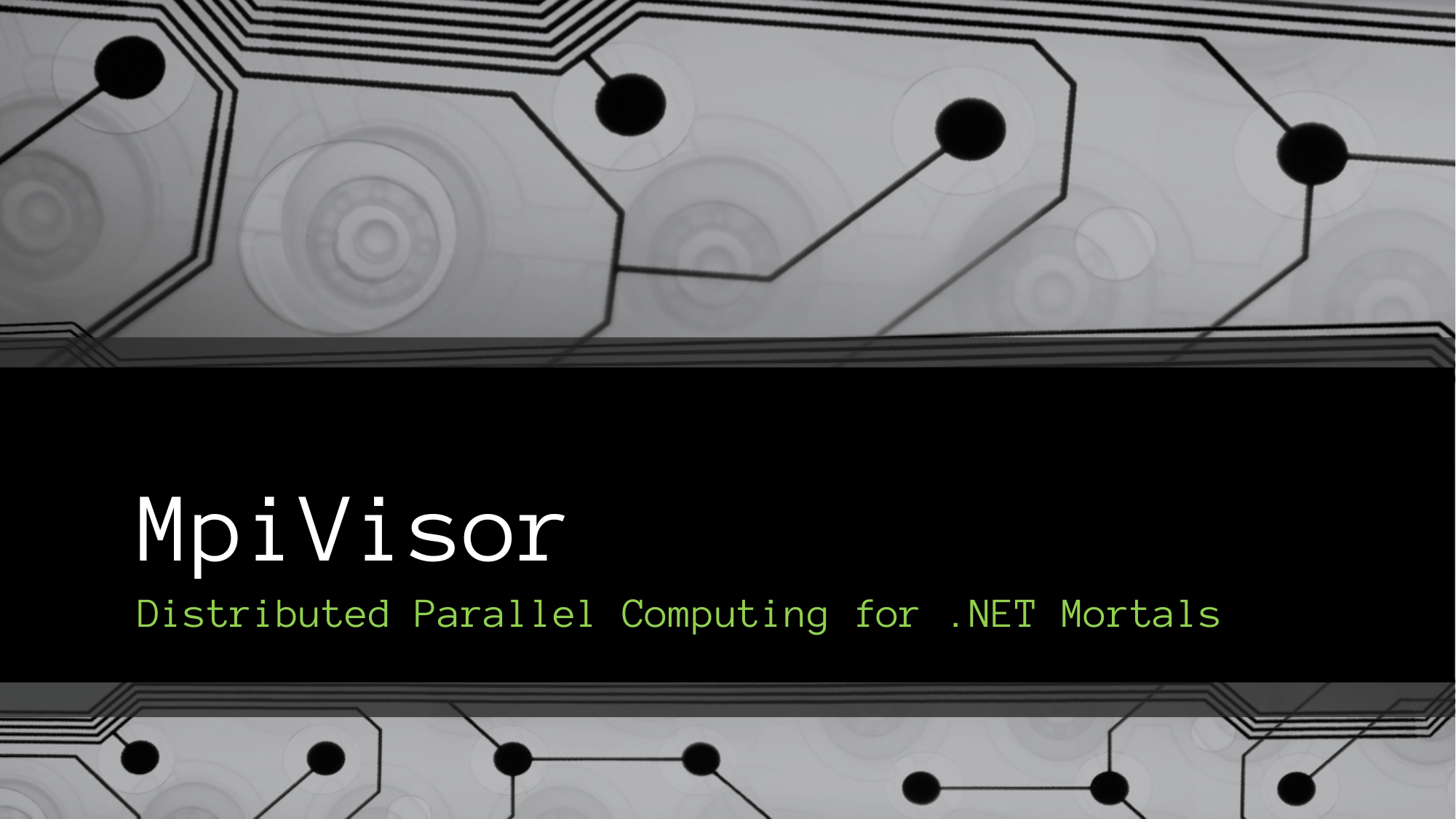

# MpiVisor
Distributed Parallel Computing for .NET Mortals